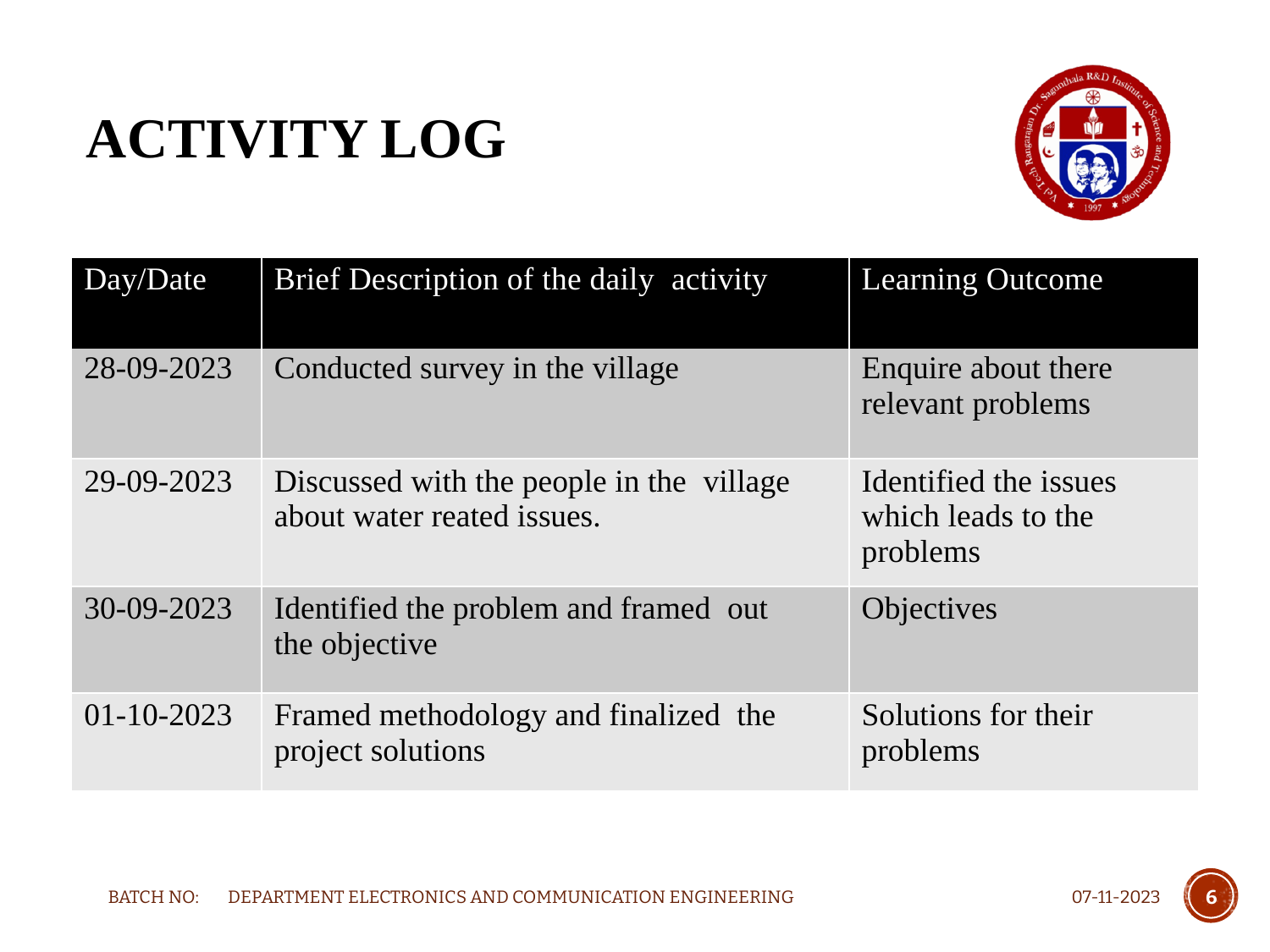

ACTIVITY LOG
| Day/Date | Brief Description of the daily activity | Learning Outcome |
| --- | --- | --- |
| 28-09-2023 | Conducted survey in the village | Enquire about there relevant problems |
| 29-09-2023 | Discussed with the people in the village about water reated issues. | Identified the issues which leads to the problems |
| 30-09-2023 | Identified the problem and framed out the objective | Objectives |
| 01-10-2023 | Framed methodology and finalized the project solutions | Solutions for their problems |
BATCH NO:        DEPARTMENT ELECTRONICS AND COMMUNICATION ENGINEERING
07-11-2023
6